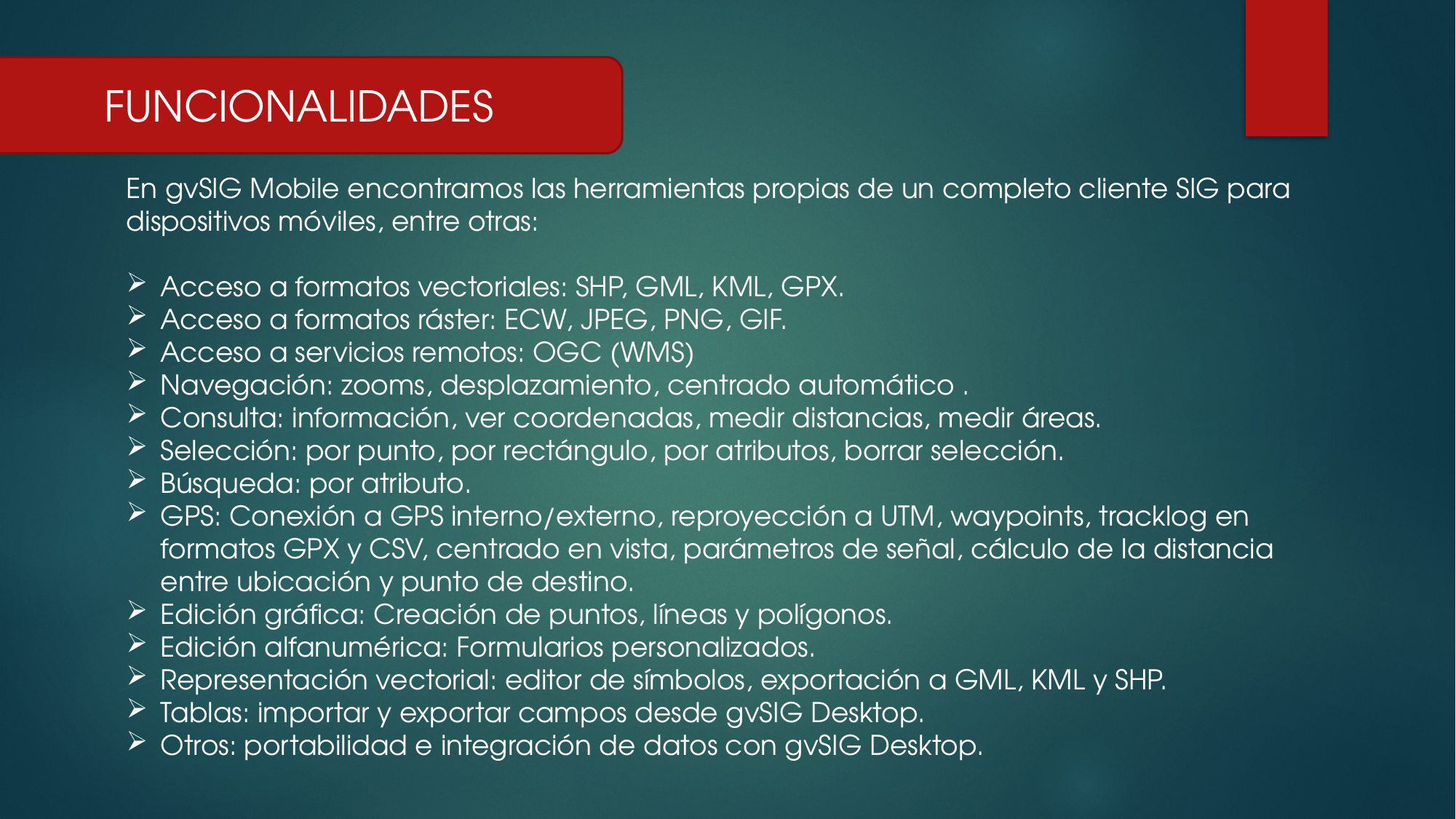

FUNCIONALIDADES
En gvSIG Mobile encontramos las herramientas propias de un completo cliente SIG para dispositivos móviles, entre otras:

Acceso a formatos vectoriales: SHP, GML, KML, GPX.
Acceso a formatos ráster: ECW, JPEG, PNG, GIF.
Acceso a servicios remotos: OGC (WMS)
Navegación: zooms, desplazamiento, centrado automático .
Consulta: información, ver coordenadas, medir distancias, medir áreas.
Selección: por punto, por rectángulo, por atributos, borrar selección.
Búsqueda: por atributo.
GPS: Conexión a GPS interno/externo, reproyección a UTM, waypoints, tracklog en formatos GPX y CSV, centrado en vista, parámetros de señal, cálculo de la distancia entre ubicación y punto de destino.
Edición gráfica: Creación de puntos, líneas y polígonos.
Edición alfanumérica: Formularios personalizados.
Representación vectorial: editor de símbolos, exportación a GML, KML y SHP.
Tablas: importar y exportar campos desde gvSIG Desktop.
Otros: portabilidad e integración de datos con gvSIG Desktop.